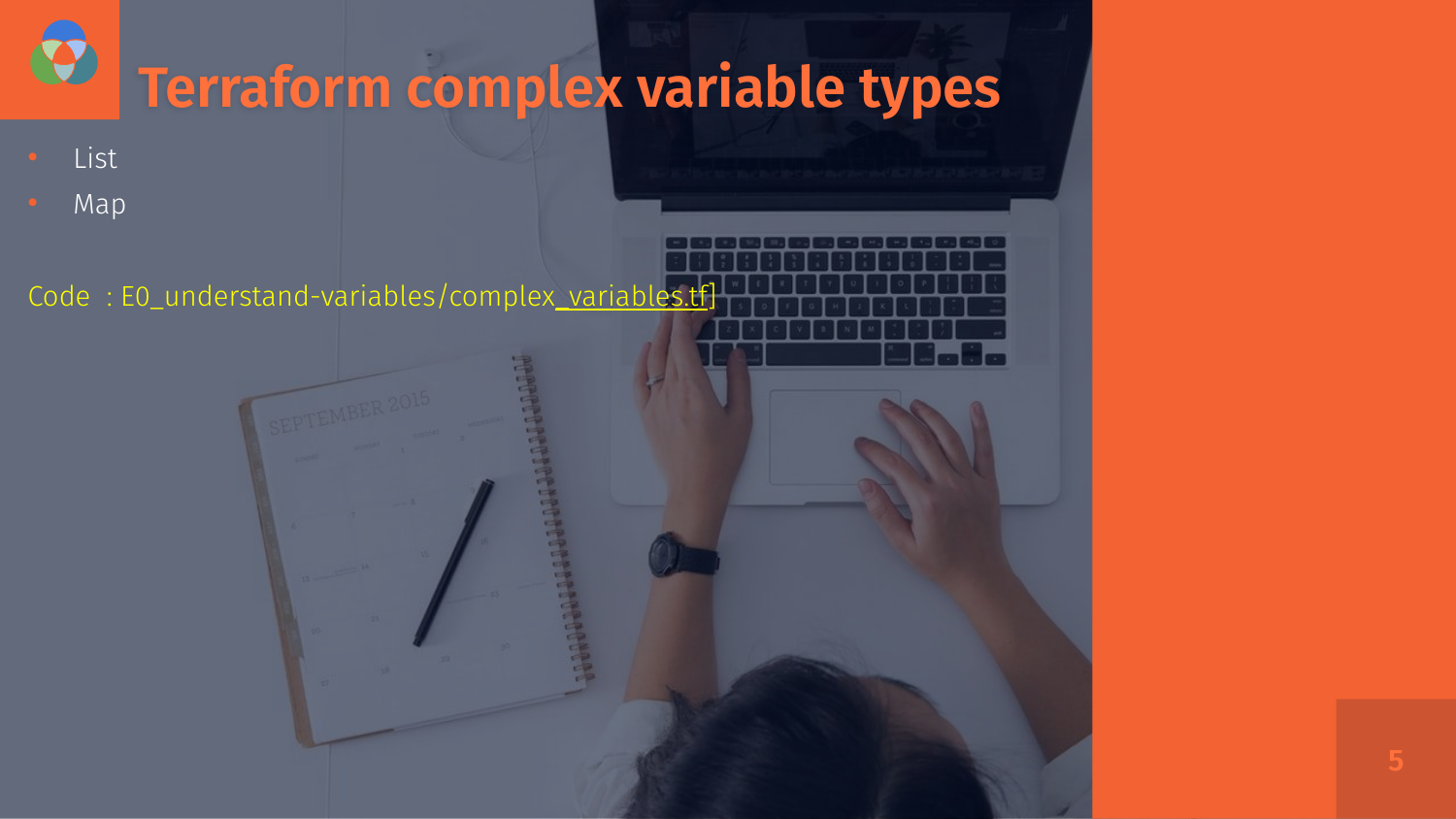

# Terraform complex variable types
List
Map

Code  : E0_understand-variables/complex_variables.tf]

5